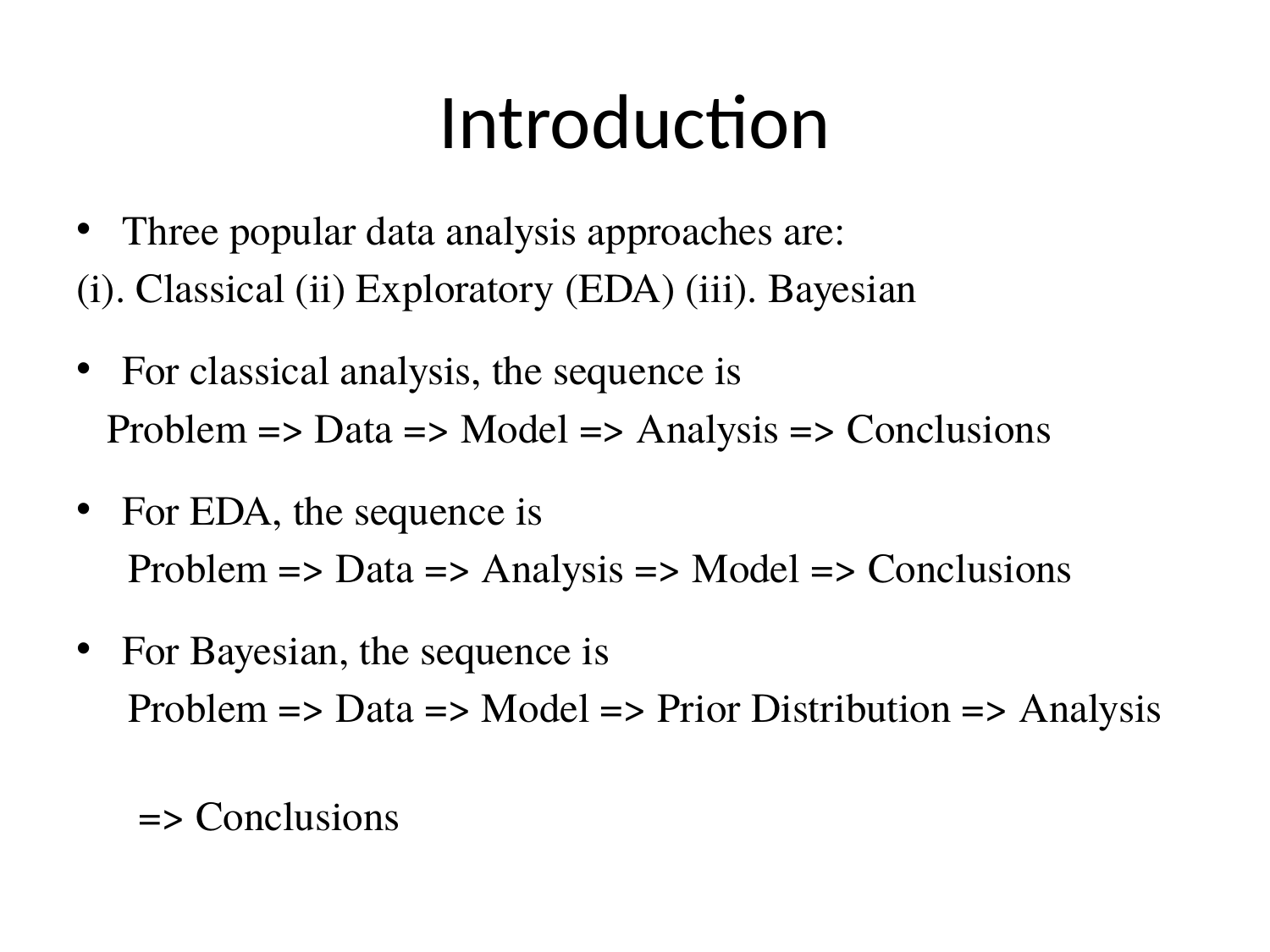

# Introduction
Three popular data analysis approaches are:
(i). Classical (ii) Exploratory (EDA) (iii). Bayesian

For classical analysis, the sequence is
   Problem => Data => Model => Analysis => Conclusions

For EDA, the sequence is
     Problem => Data => Analysis => Model => Conclusions

For Bayesian, the sequence is
     Problem => Data => Model => Prior Distribution => Analysis
      => Conclusions